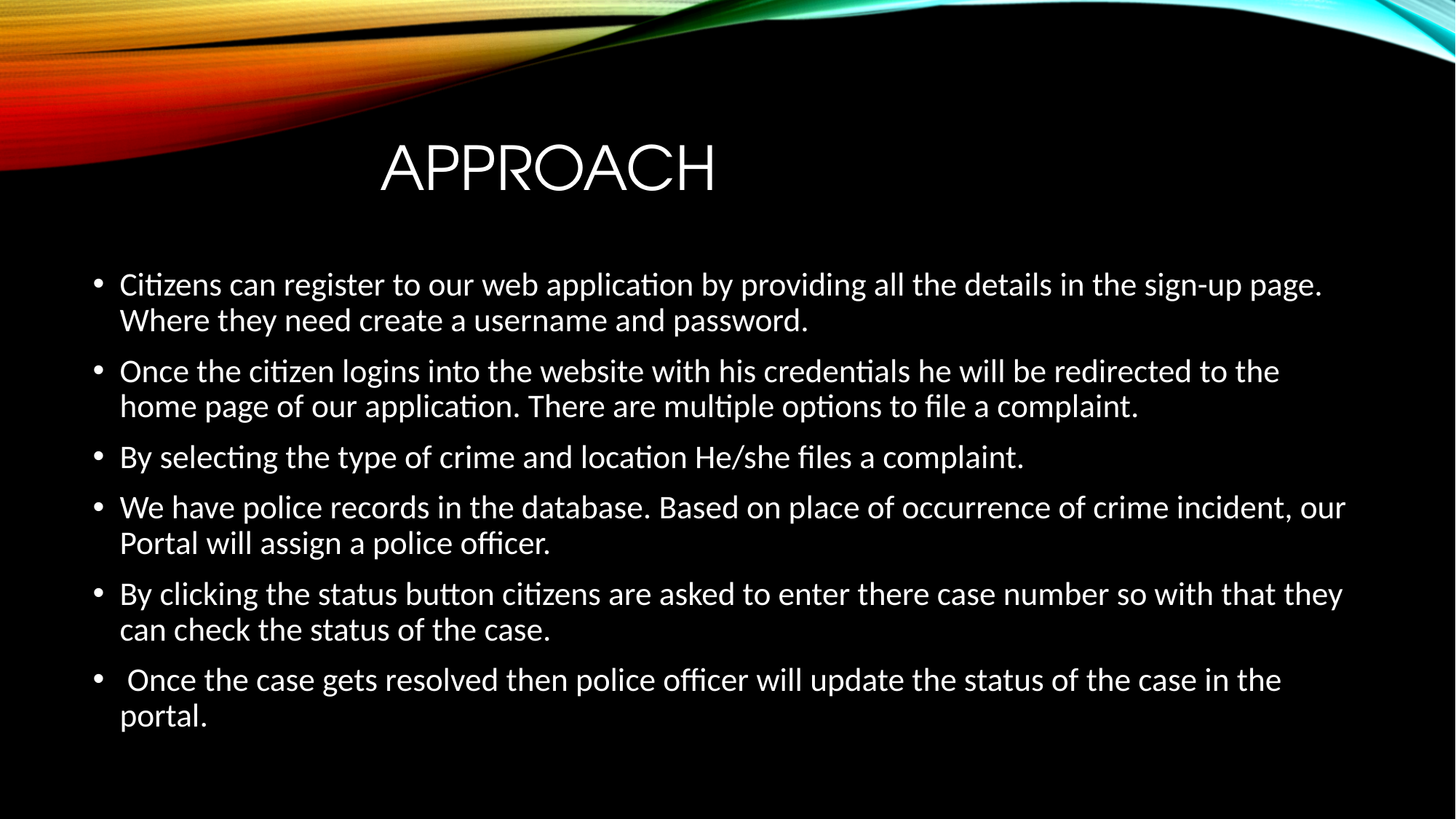

# Approach
Citizens can register to our web application by providing all the details in the sign-up page. Where they need create a username and password.
Once the citizen logins into the website with his credentials he will be redirected to the home page of our application. There are multiple options to file a complaint.
By selecting the type of crime and location He/she files a complaint.
We have police records in the database. Based on place of occurrence of crime incident, our Portal will assign a police officer.
By clicking the status button citizens are asked to enter there case number so with that they can check the status of the case.
 Once the case gets resolved then police officer will update the status of the case in the portal.